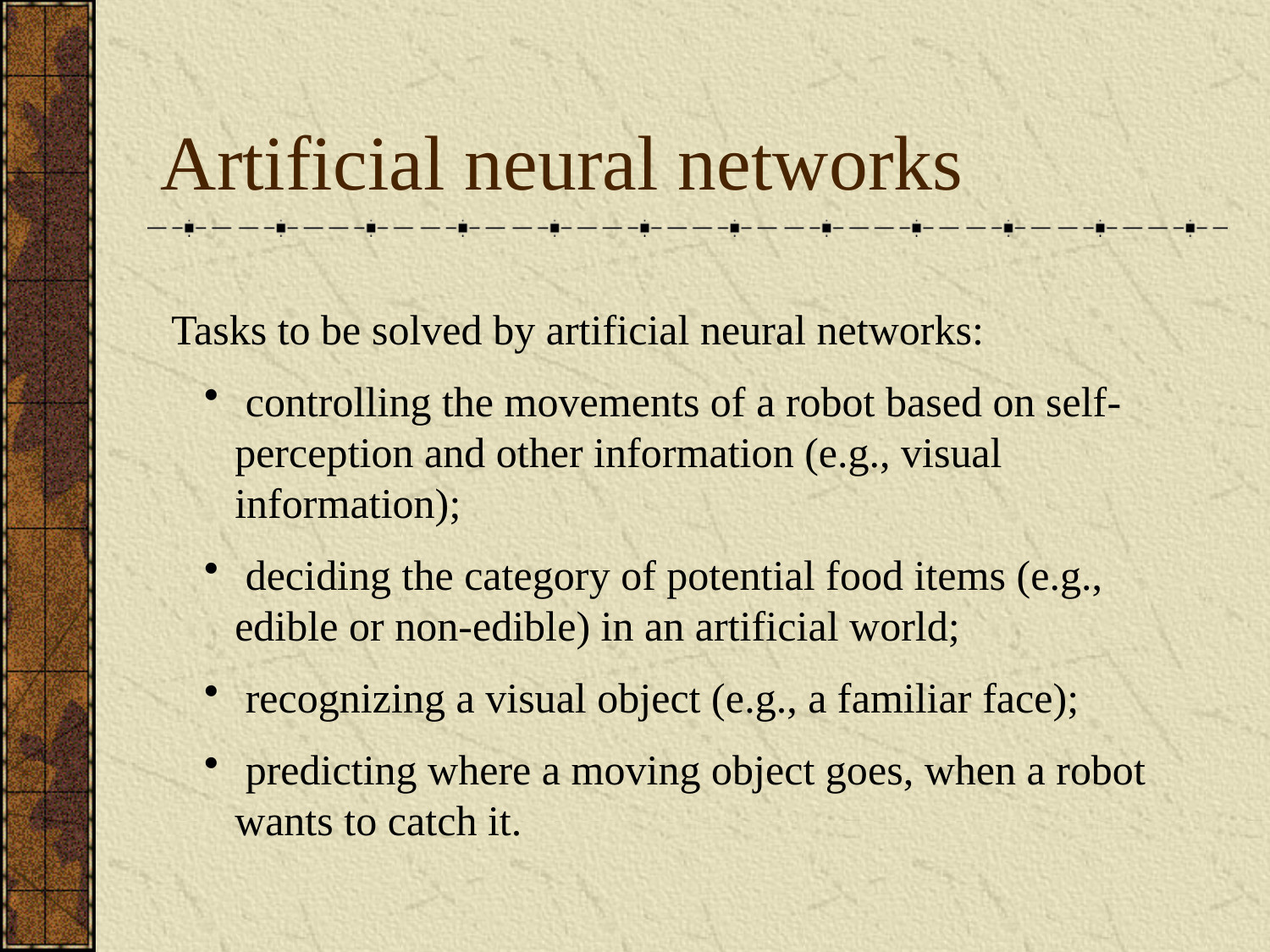

# Artificial neural networks
Tasks to be solved by artificial neural networks:
 controlling the movements of a robot based on self-perception and other information (e.g., visual information);
 deciding the category of potential food items (e.g., edible or non-edible) in an artificial world;
 recognizing a visual object (e.g., a familiar face);
 predicting where a moving object goes, when a robot wants to catch it.